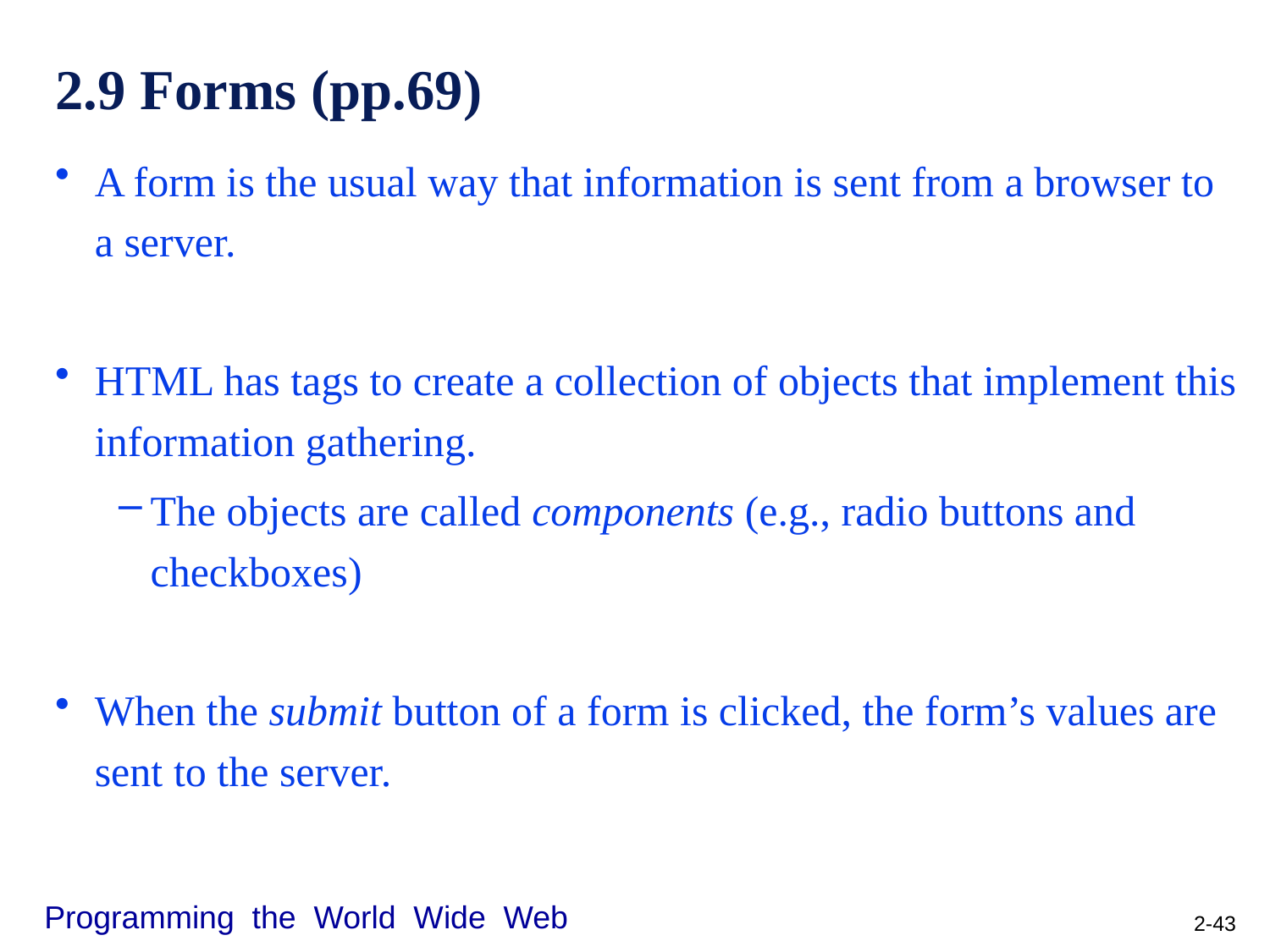

# 2.9 Forms (pp.69)
A form is the usual way that information is sent from a browser to a server.

HTML has tags to create a collection of objects that implement this information gathering.
The objects are called components (e.g., radio buttons and checkboxes)

When the submit button of a form is clicked, the form’s values are sent to the server.